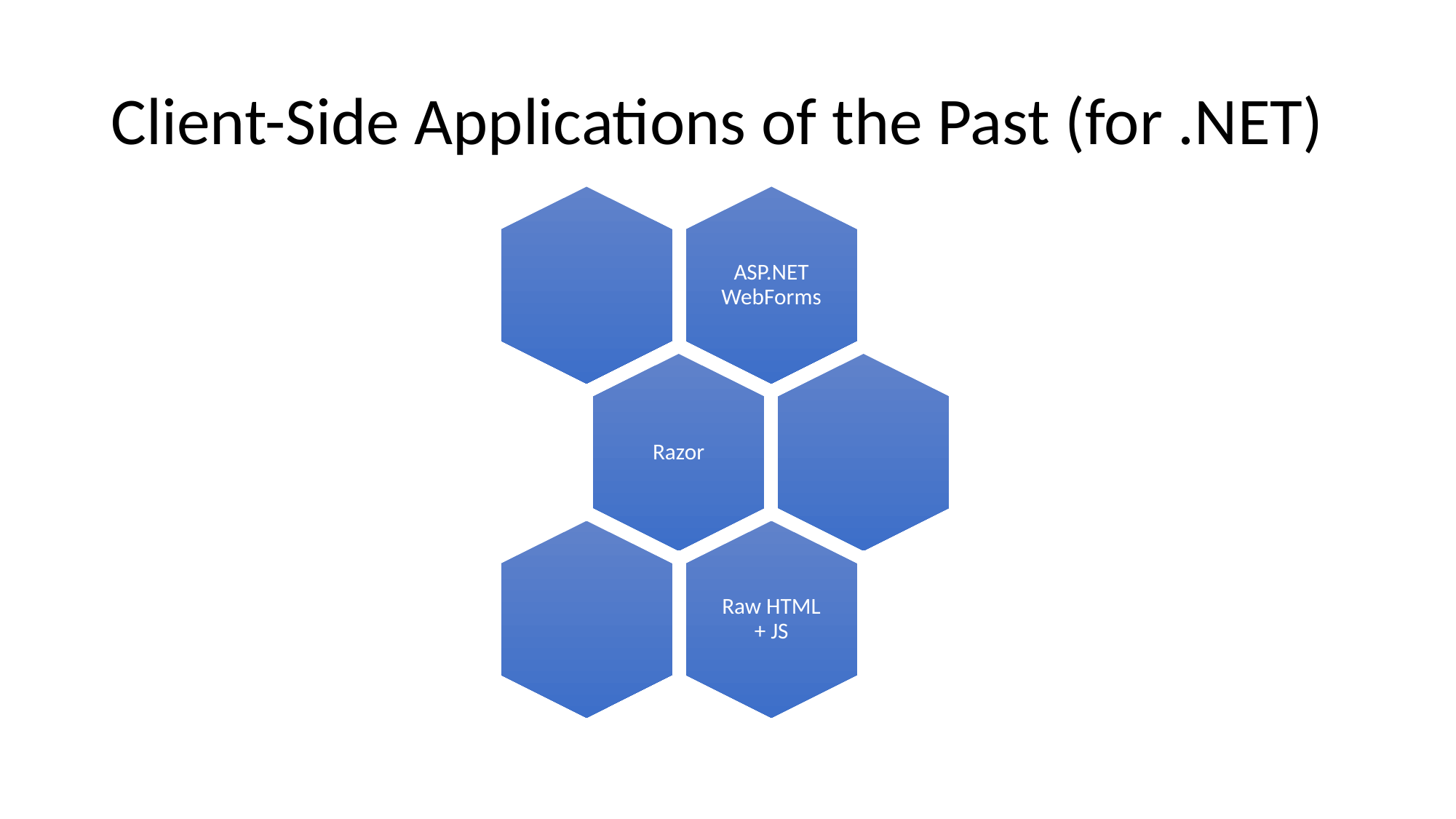

# Client-Side Applications of the Past (for .NET)
ASP.NET WebForms

Razor

Raw HTML + JS